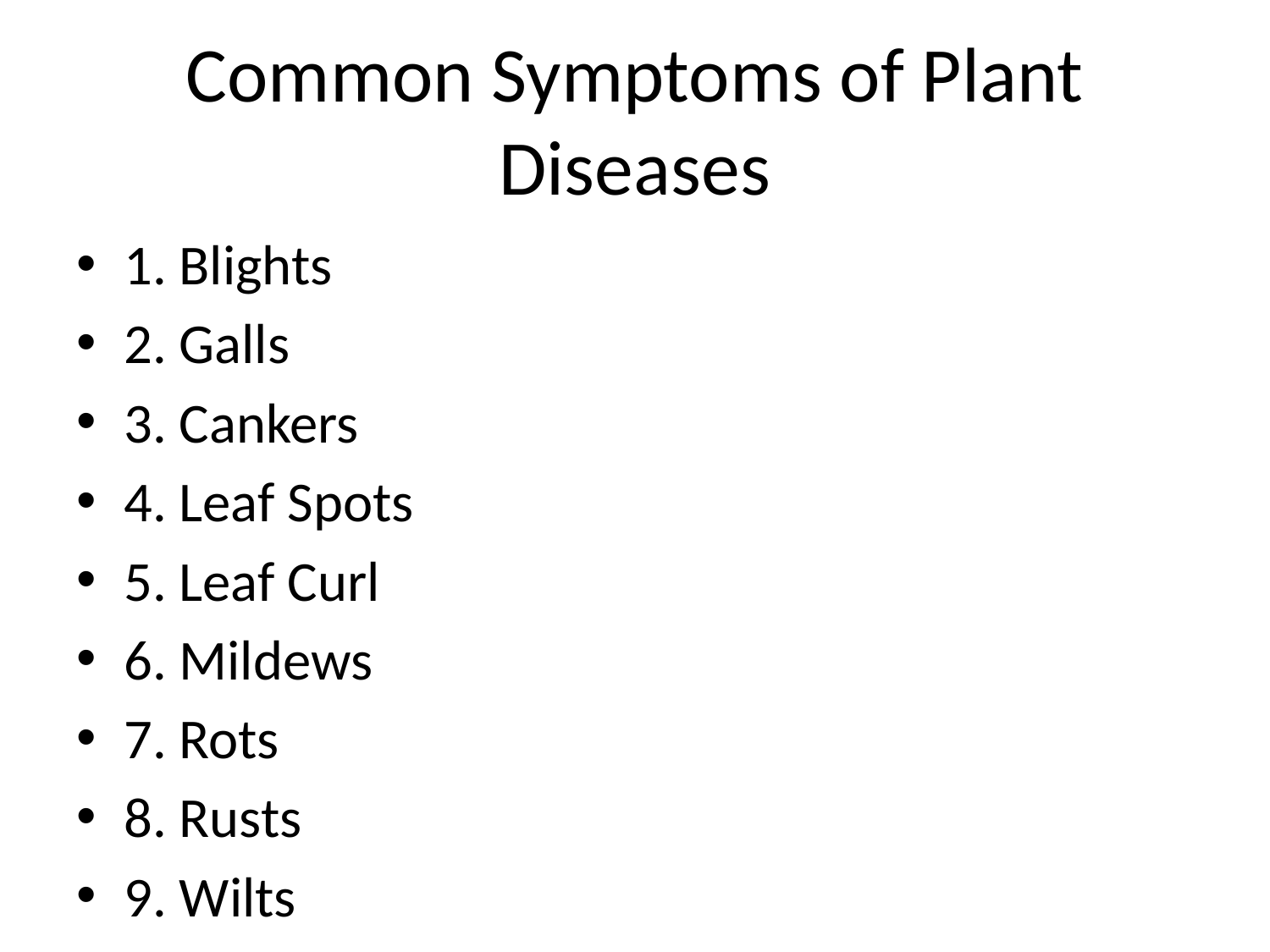

# Common Symptoms of Plant Diseases
1. Blights
2. Galls
3. Cankers
4. Leaf Spots
5. Leaf Curl
6. Mildews
7. Rots
8. Rusts
9. Wilts